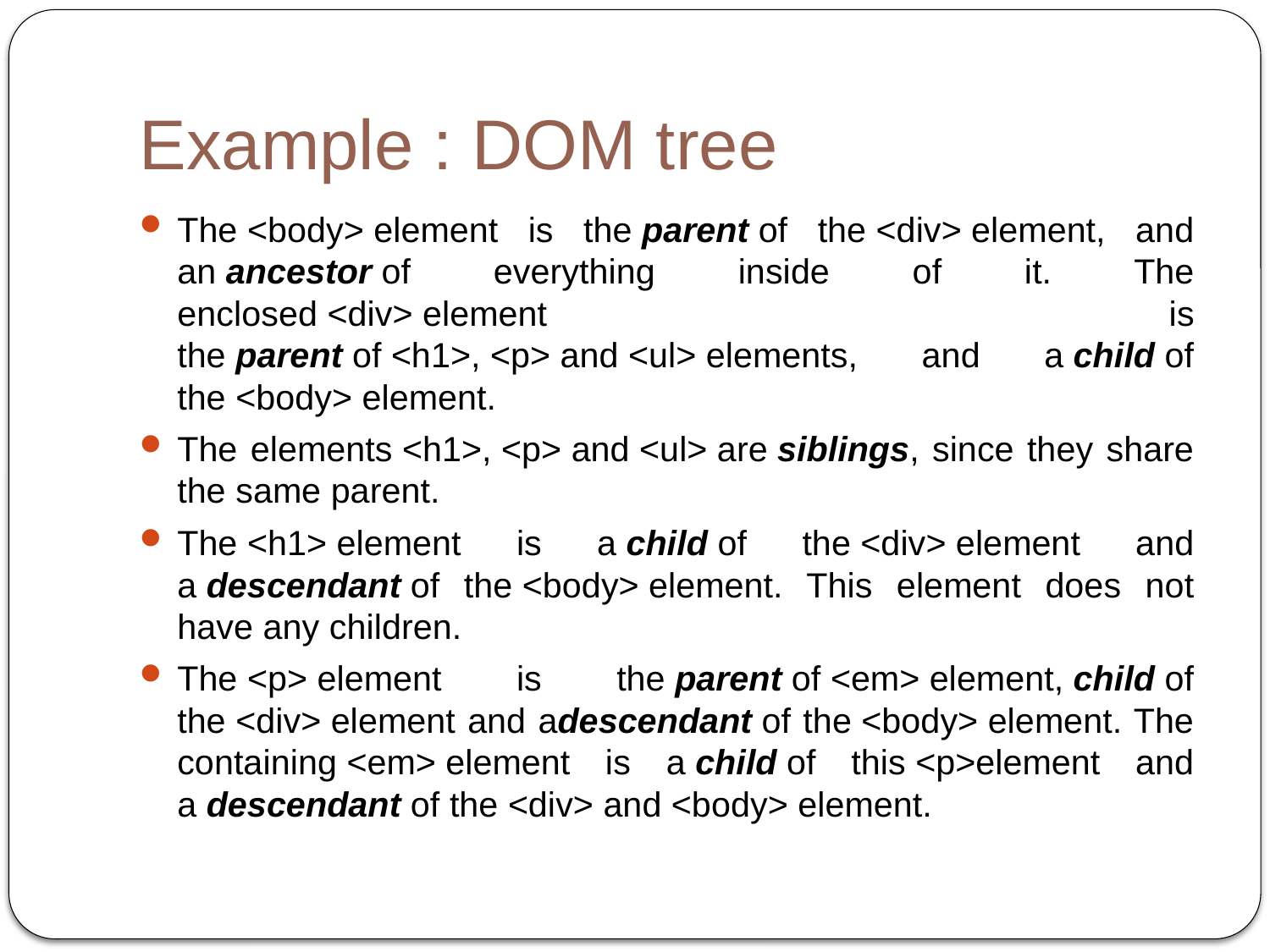

# Example : DOM tree
The <body> element is the parent of the <div> element, and an ancestor of everything inside of it. The enclosed <div> element is the parent of <h1>, <p> and <ul> elements, and a child of the <body> element.
The elements <h1>, <p> and <ul> are siblings, since they share the same parent.
The <h1> element is a child of the <div> element and a descendant of the <body> element. This element does not have any children.
The <p> element is the parent of <em> element, child of the <div> element and adescendant of the <body> element. The containing <em> element is a child of this <p>element and a descendant of the <div> and <body> element.